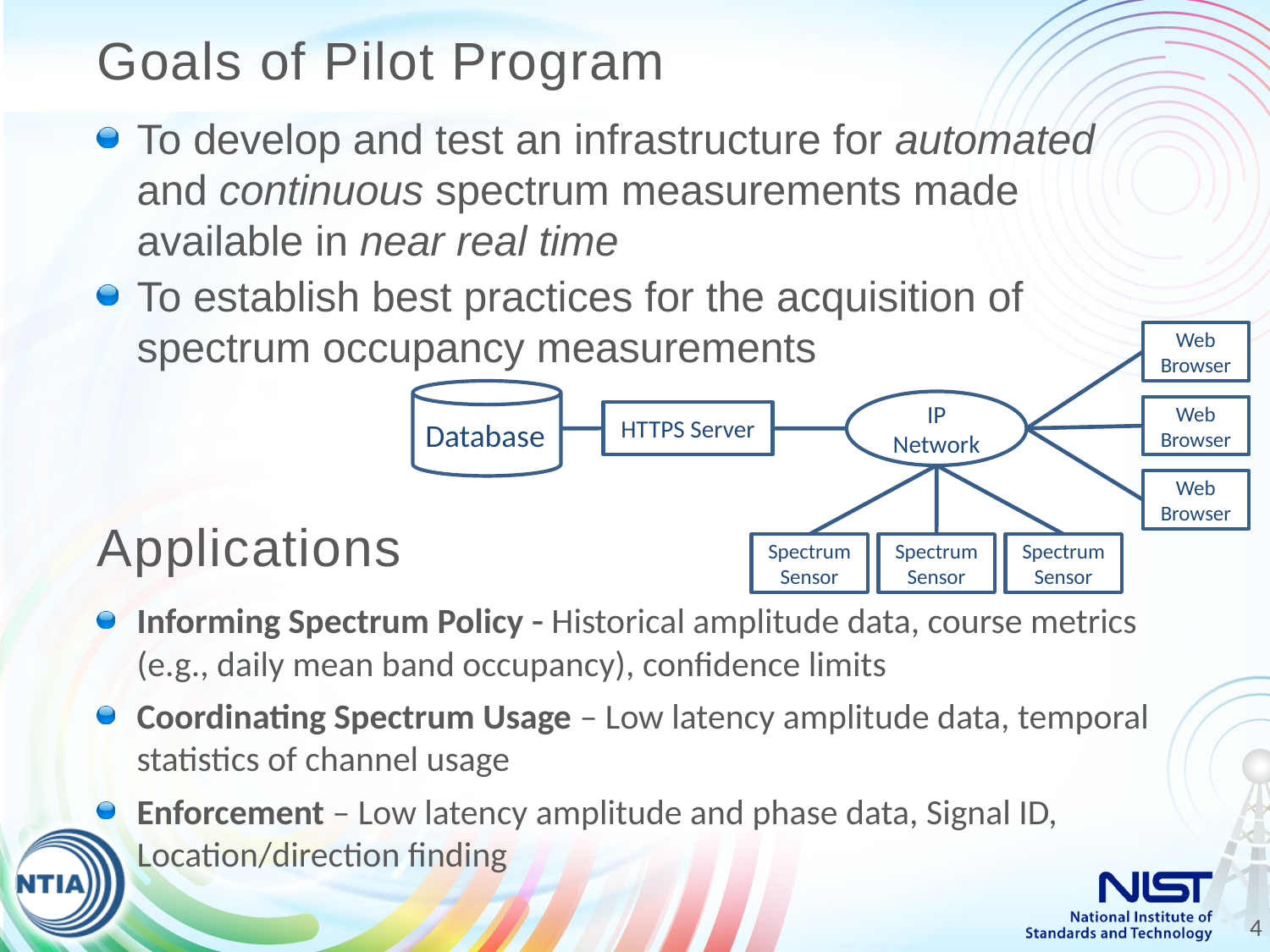

# Goals of Pilot Program
To develop and test an infrastructure for automated and continuous spectrum measurements made available in near real time
To establish best practices for the acquisition of spectrum occupancy measurements
Web Browser
Database
IP Network
Web Browser
HTTPS Server
Web Browser
Applications
Spectrum Sensor
Spectrum Sensor
Spectrum Sensor
Informing Spectrum Policy − Historical amplitude data, course metrics (e.g., daily mean band occupancy), confidence limits
Coordinating Spectrum Usage – Low latency amplitude data, temporal statistics of channel usage
Enforcement – Low latency amplitude and phase data, Signal ID, Location/direction finding
4